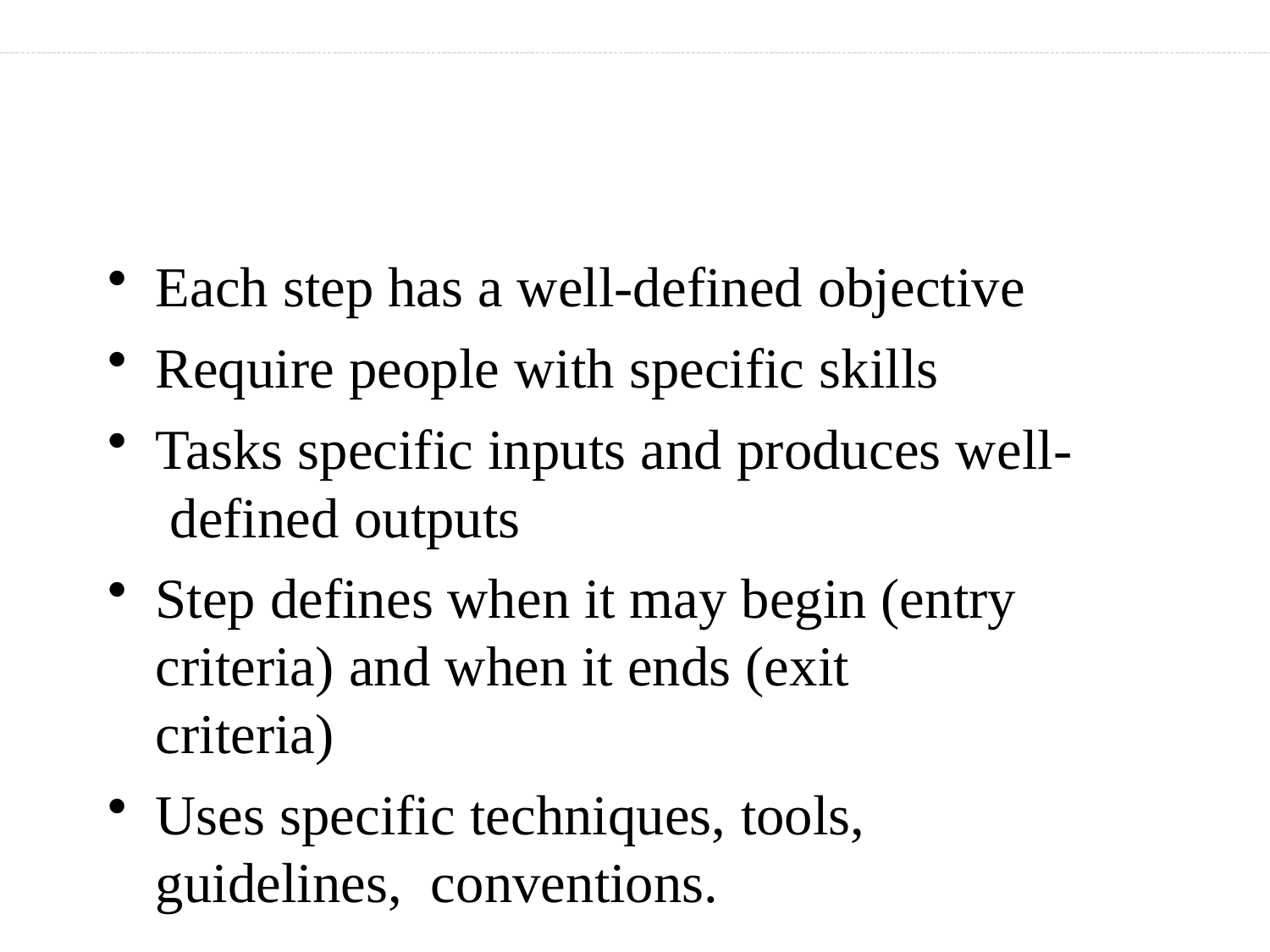

# Step in a Process
Each step has a well-defined objective
Require people with specific skills
Tasks specific inputs and produces well-  defined outputs
Step defines when it may begin (entry  criteria) and when it ends (exit criteria)
Uses specific techniques, tools, guidelines,  conventions.